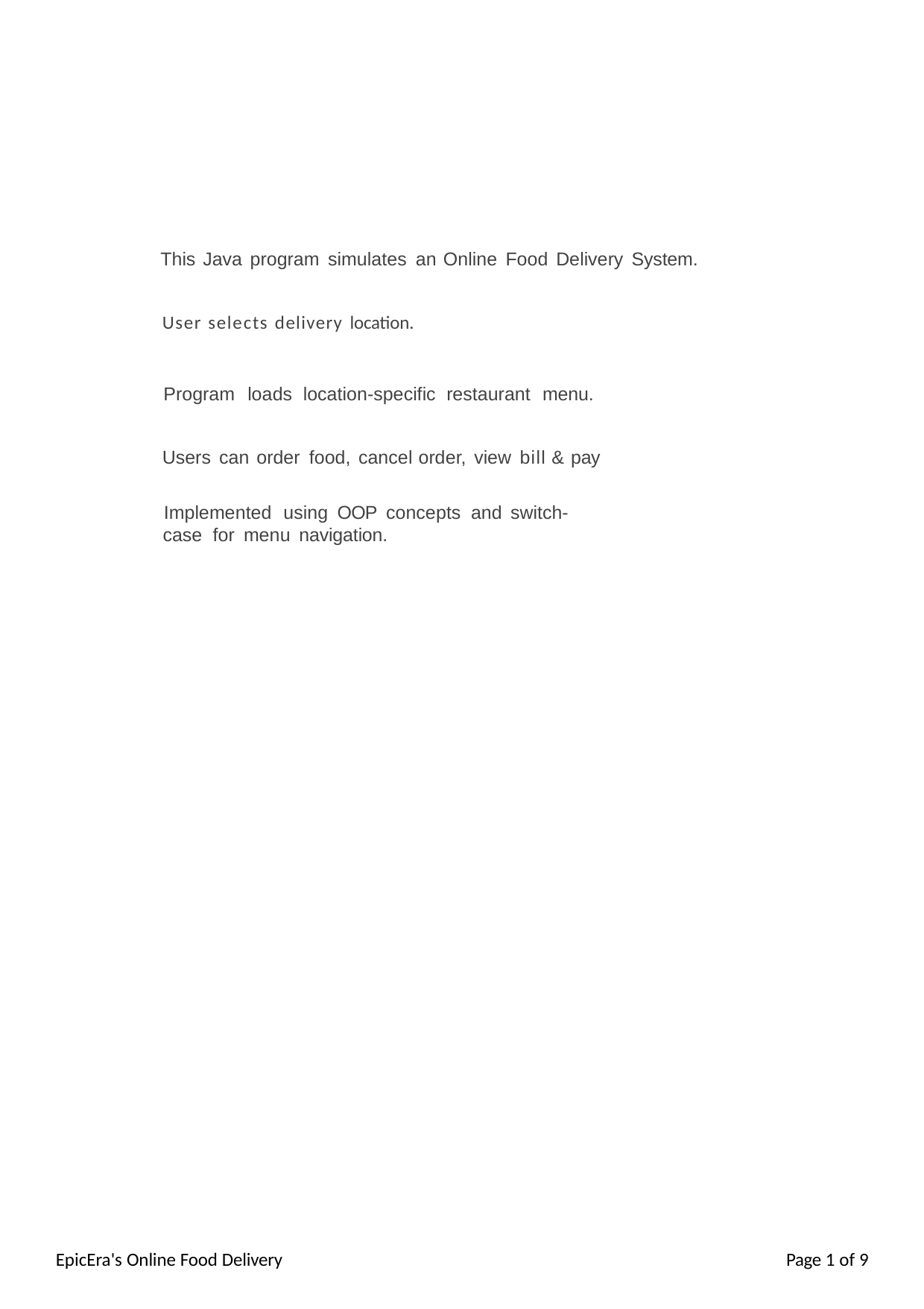

This Java program simulates an Online Food Delivery System.

User selects delivery location.
Program loads location-specific restaurant menu. Users can order food, cancel order, view bill & pay

Implemented using OOP concepts and switch-case for menu navigation.
EpicEra's Online Food Delivery
Page 1 of 9